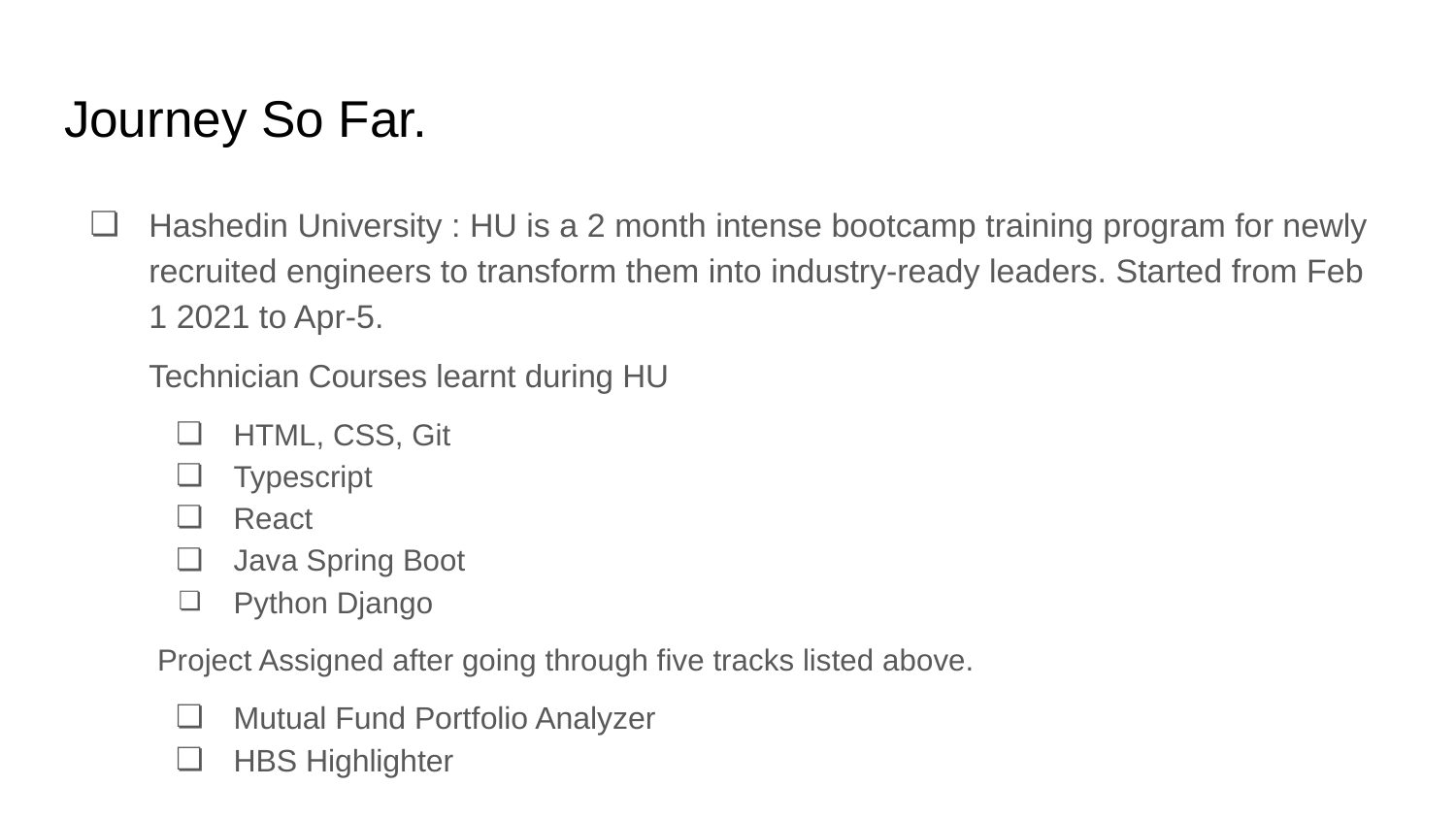

# Journey So Far.
Hashedin University : HU is a 2 month intense bootcamp training program for newly recruited engineers to transform them into industry-ready leaders. Started from Feb 1 2021 to Apr-5.
Technician Courses learnt during HU
HTML, CSS, Git
Typescript
React
Java Spring Boot
Python Django
	Project Assigned after going through five tracks listed above.
Mutual Fund Portfolio Analyzer
HBS Highlighter